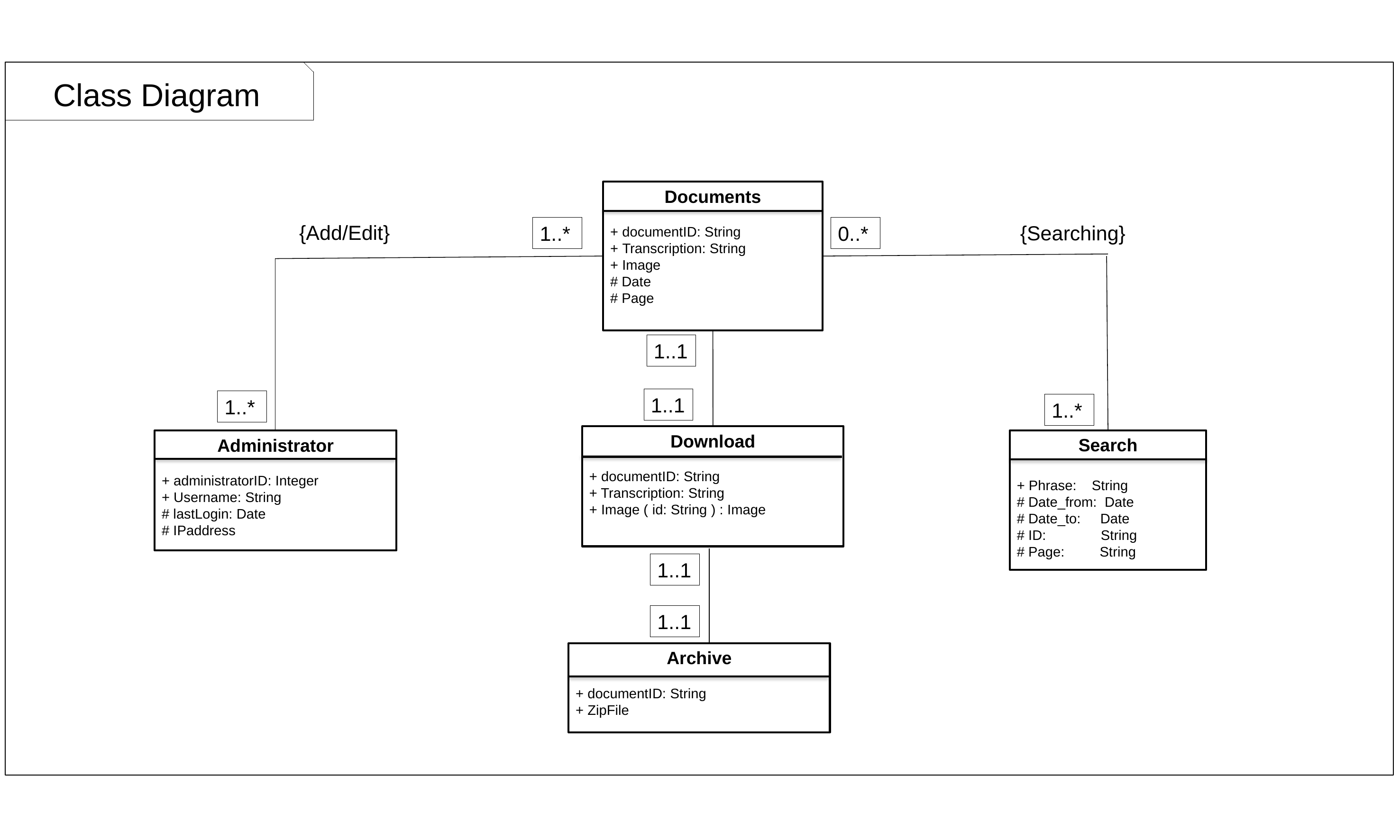

Class Diagram

Documents

+ documentID: String
+ Transcription: String
+ Image
# Date
# Page

{Add/Edit}
{Searching}
1..*
0..*
1..1
1..1
1..*
1..*
Download

+ documentID: String
+ Transcription: String
+ Image ( id: String ) : Image
Search

+ Phrase:	 String
# Date_from:  Date
# Date_to:     Date
# ID:              String
# Page:         String

Administrator

+ administratorID: Integer
+ Username: String
# lastLogin: Date
# IPaddress

1..1
1..1
Archive

+ documentID: String
+ ZipFile